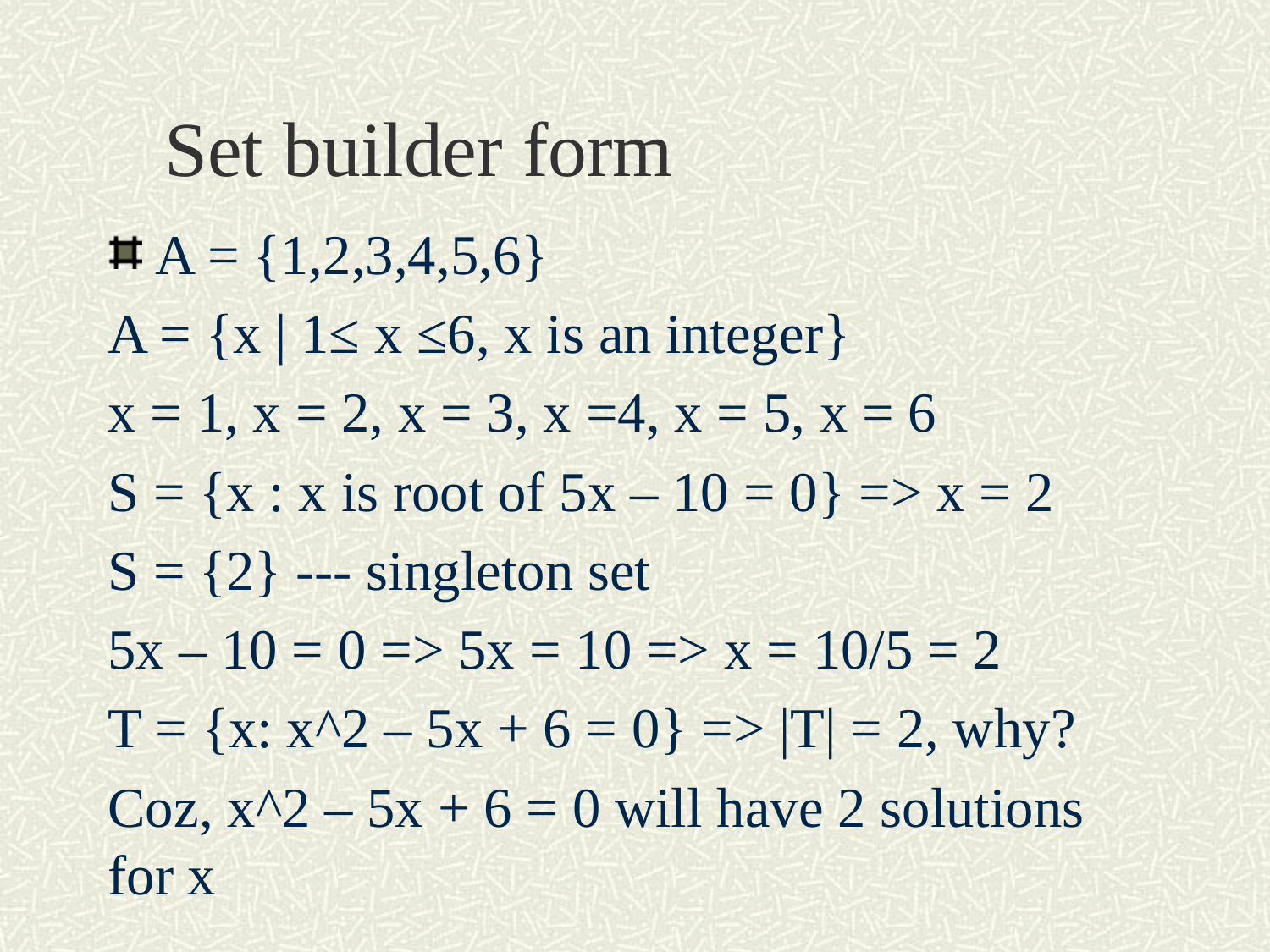

# Set builder form
A = {1,2,3,4,5,6}
A = {x | 1≤ x ≤6, x is an integer}
x = 1, x = 2, x = 3, x =4, x = 5, x = 6
S = {x : x is root of 5x – 10 = 0} => x = 2
S = {2} --- singleton set
5x – 10 = 0 => 5x = 10 => x = 10/5 = 2
T = {x: x^2 – 5x + 6 = 0} => |T| = 2, why?
Coz, x^2 – 5x + 6 = 0 will have 2 solutions for x